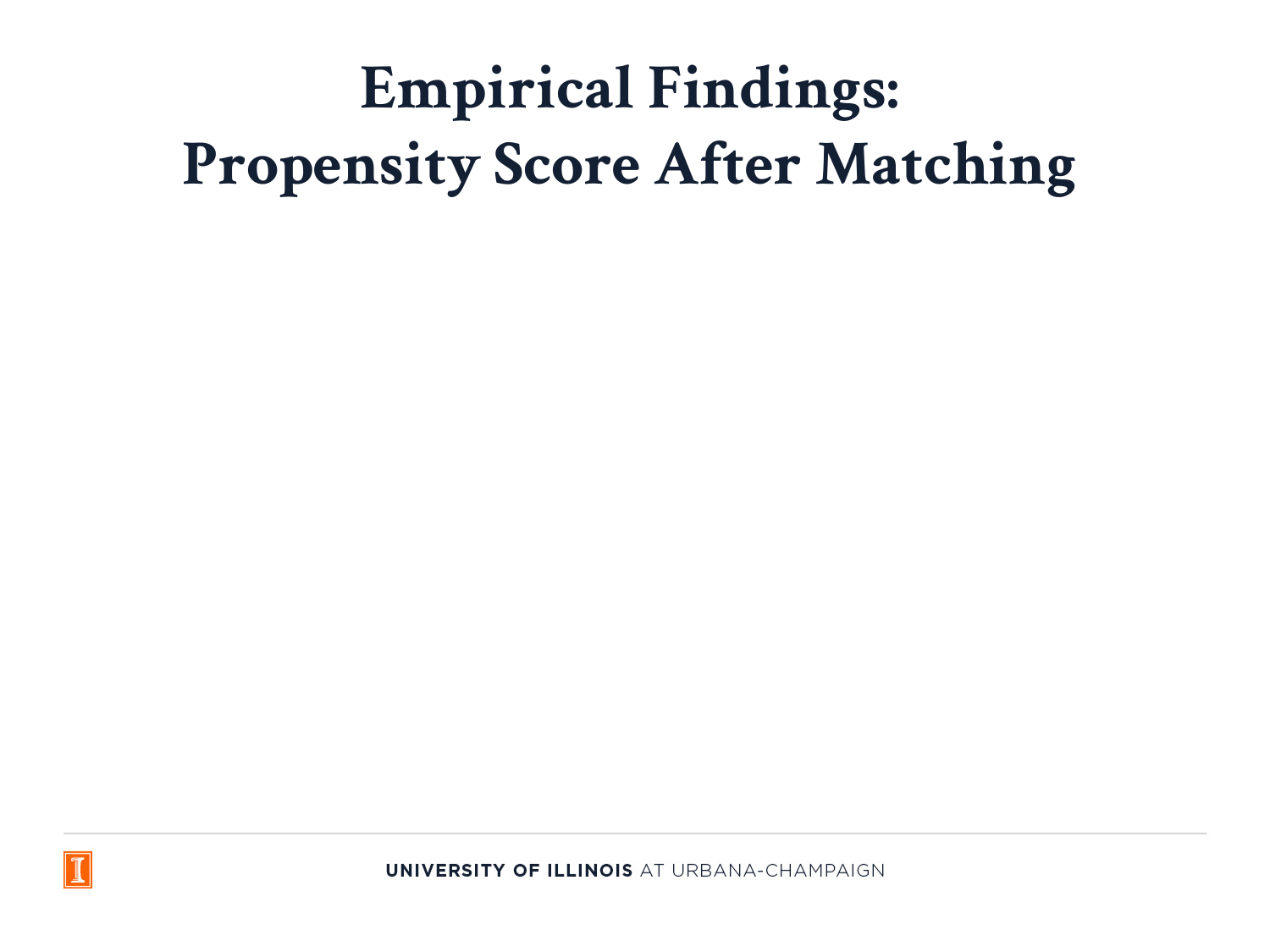

# Empirical Findings: Propensity Score After Matching